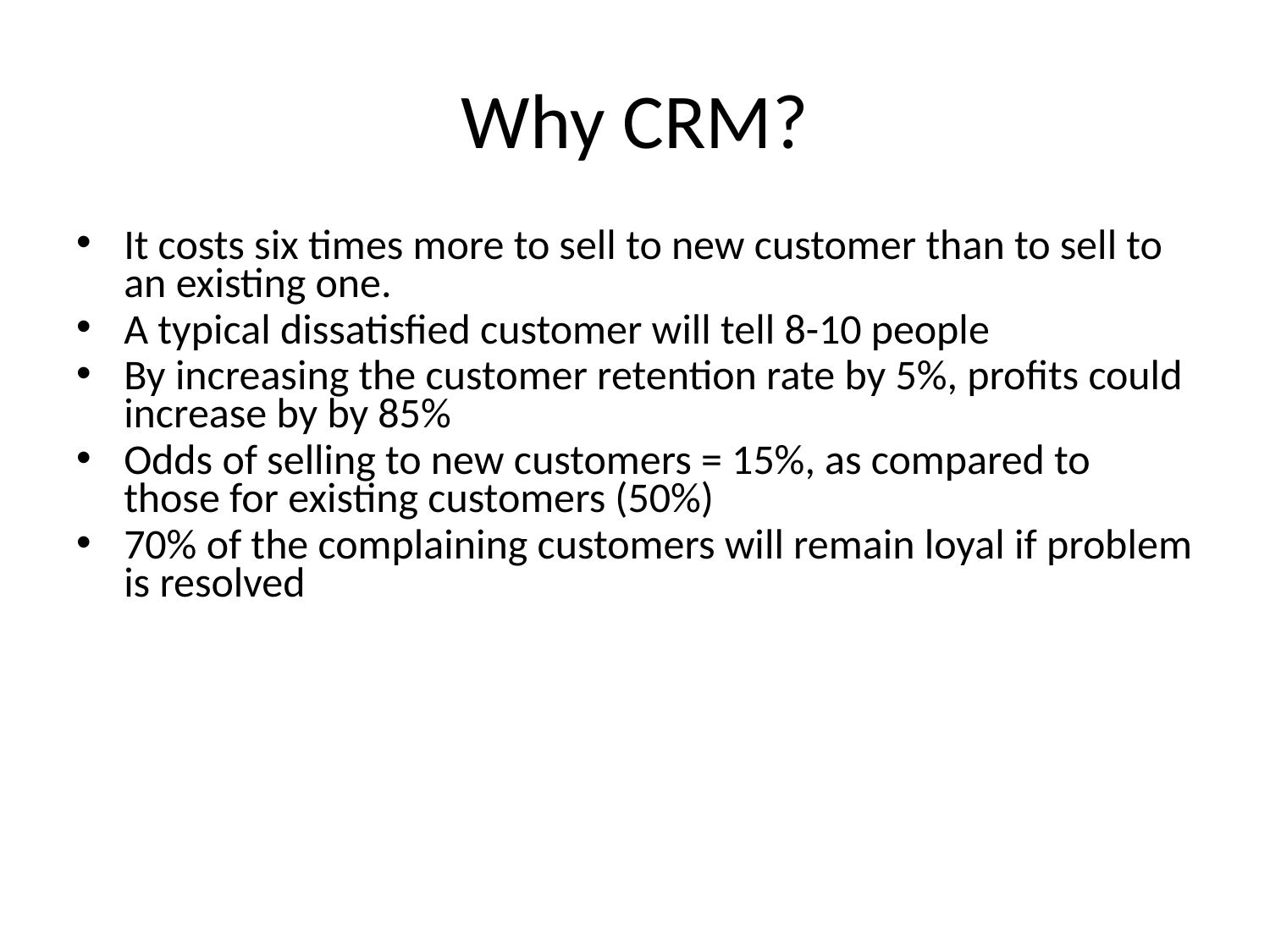

# Why CRM?
It costs six times more to sell to new customer than to sell to an existing one.
A typical dissatisfied customer will tell 8-10 people
By increasing the customer retention rate by 5%, profits could increase by by 85%
Odds of selling to new customers = 15%, as compared to those for existing customers (50%)
70% of the complaining customers will remain loyal if problem is resolved